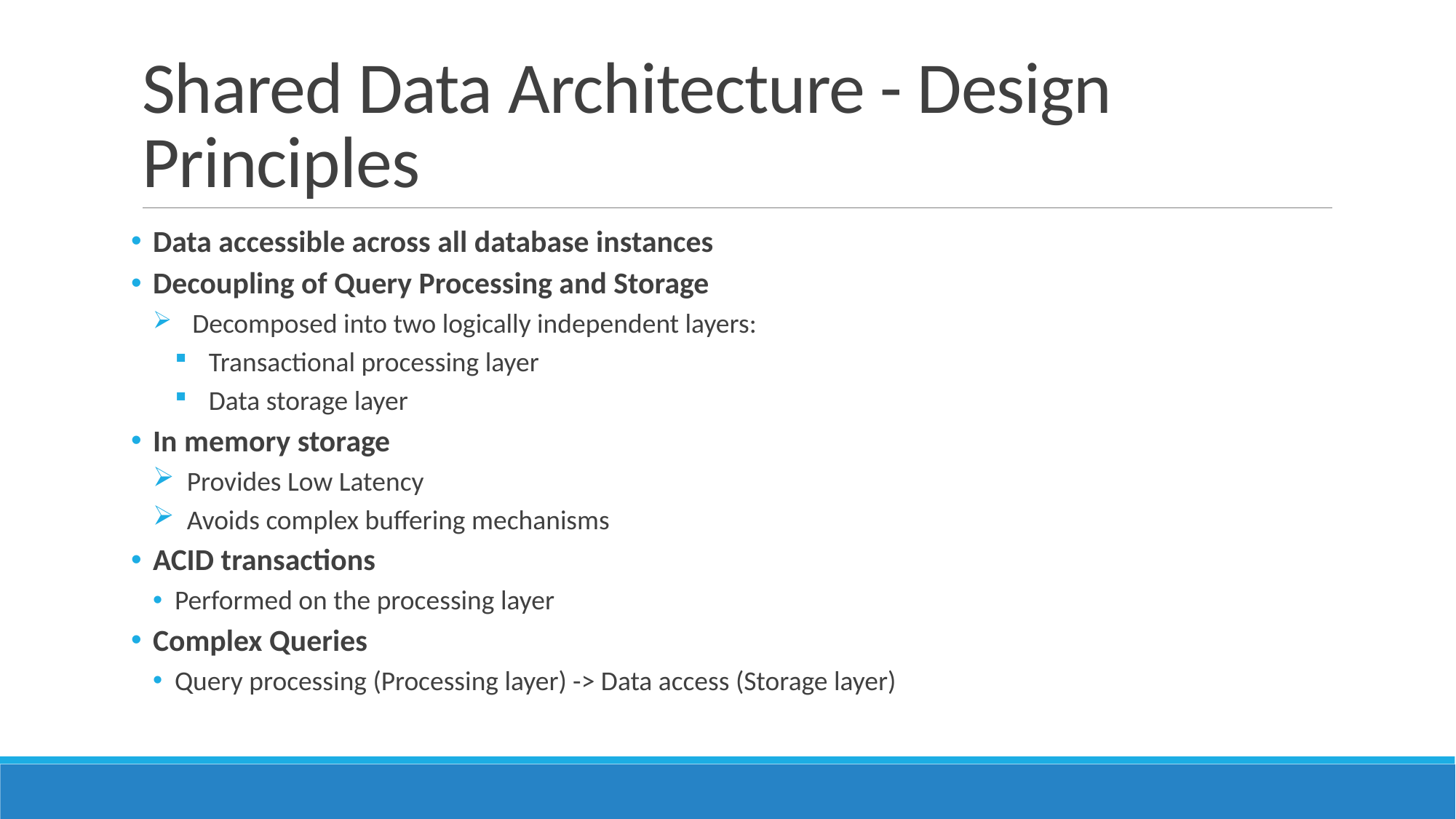

# Shared Data Architecture - Design Principles
Data accessible across all database instances
Decoupling of Query Processing and Storage
 Decomposed into two logically independent layers:
Transactional processing layer
Data storage layer
In memory storage
Provides Low Latency
Avoids complex buffering mechanisms
ACID transactions
Performed on the processing layer
Complex Queries
Query processing (Processing layer) -> Data access (Storage layer)